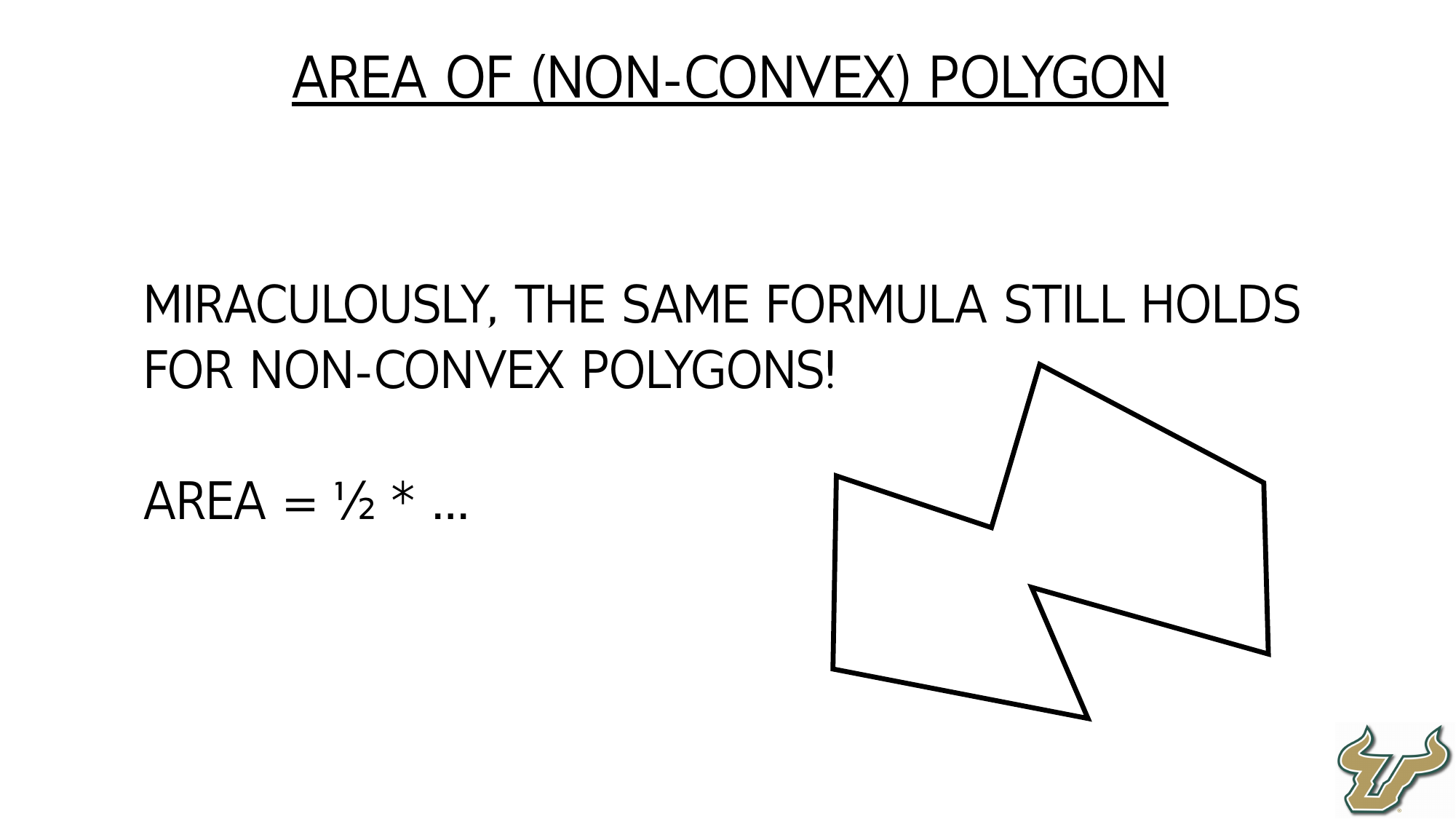

19
Area of (non-convex) polygon
Miraculously, the same formula still holds for non-convex polygons!

Area = ½ * …